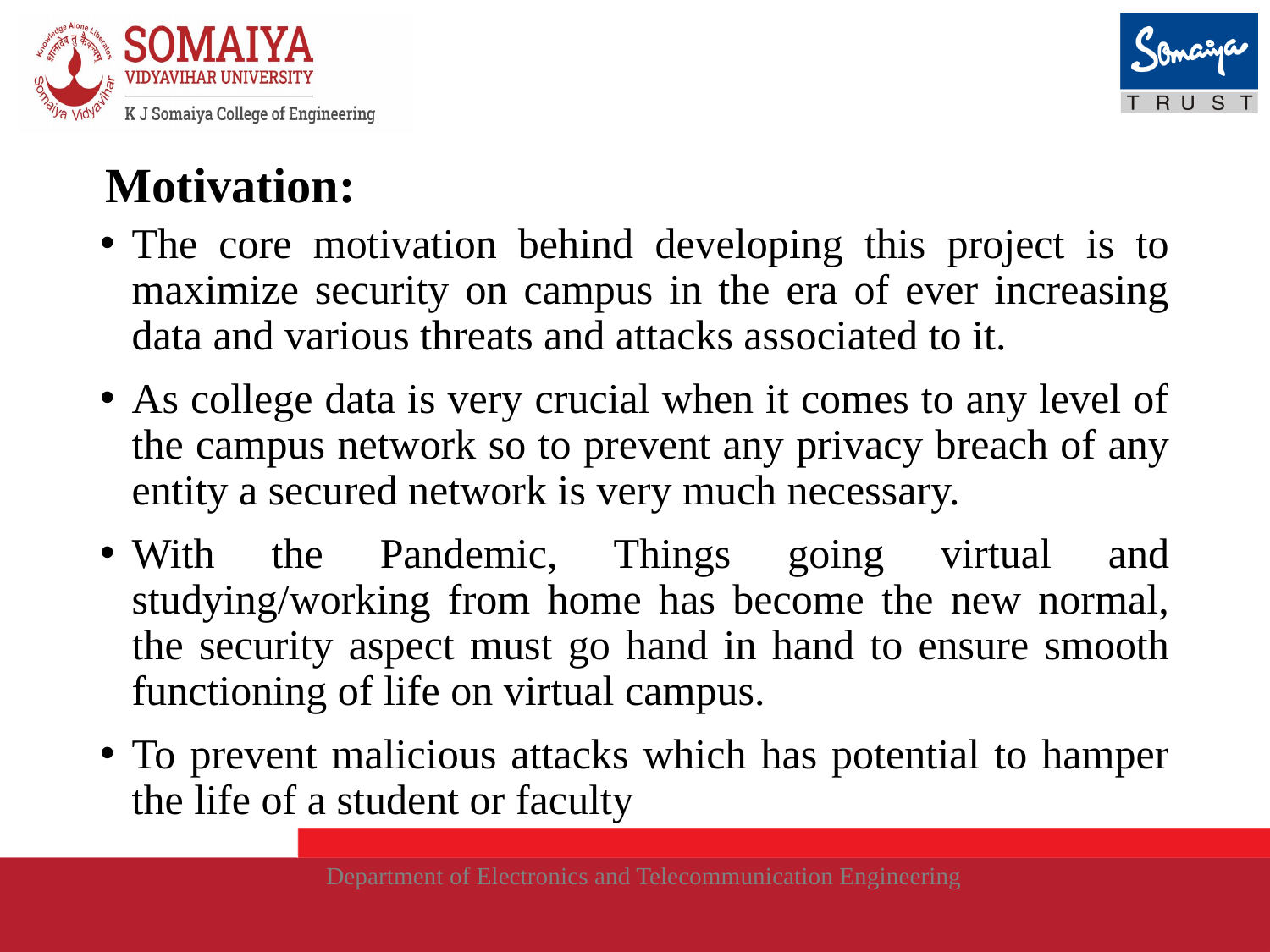

# Motivation:
The core motivation behind developing this project is to maximize security on campus in the era of ever increasing data and various threats and attacks associated to it.
As college data is very crucial when it comes to any level of the campus network so to prevent any privacy breach of any entity a secured network is very much necessary.
With the Pandemic, Things going virtual and studying/working from home has become the new normal, the security aspect must go hand in hand to ensure smooth functioning of life on virtual campus.
To prevent malicious attacks which has potential to hamper the life of a student or faculty
Department of Electronics and Telecommunication Engineering